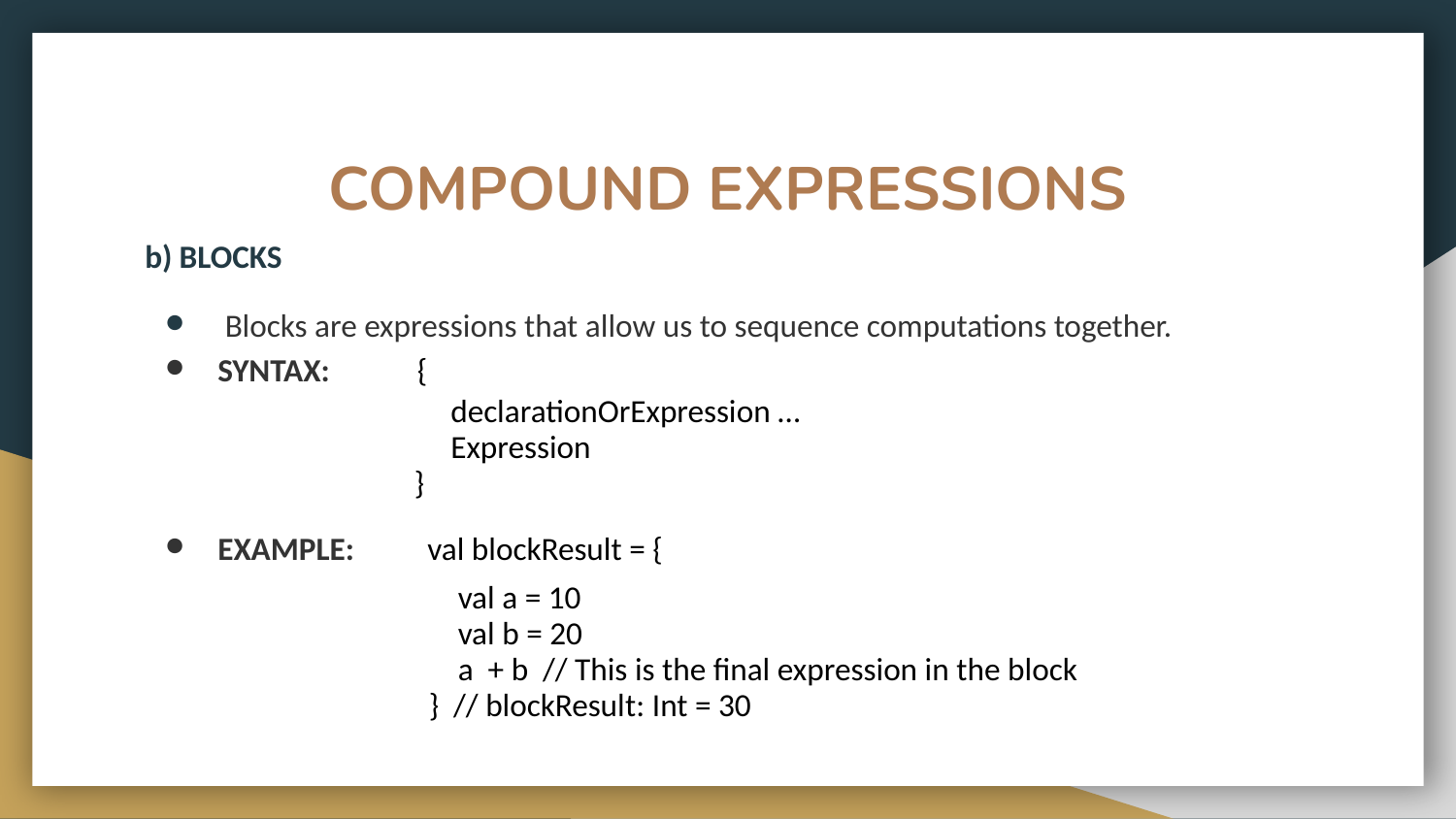

# COMPOUND EXPRESSIONS
b) BLOCKS
 Blocks are expressions that allow us to sequence computations together.
SYNTAX:            {
                                declarationOrExpression …
                                Expression
                           }
EXAMPLE:          val blockResult = {
                                 val a = 10
                                 val b = 20
                                 a  + b  // This is the final expression in the block
                             }  // blockResult: Int = 30